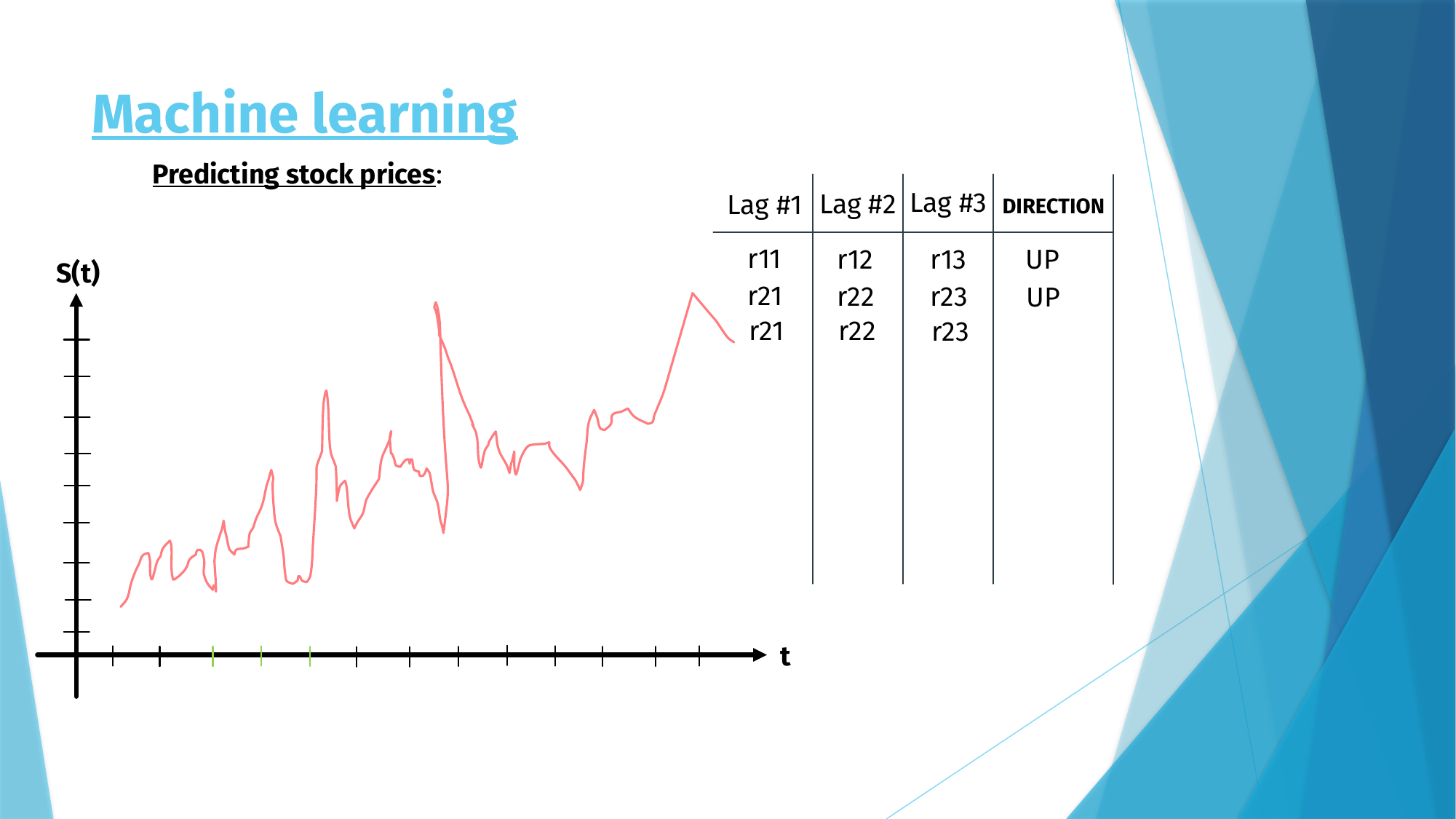

# Machine learning
Predicting stock prices:
Lag #3
 Lag #2
Lag #1
 DIRECTION
r11
r12
r13
UP
S(t)
r21
r22
r23
UP

r21
r22
r23
t